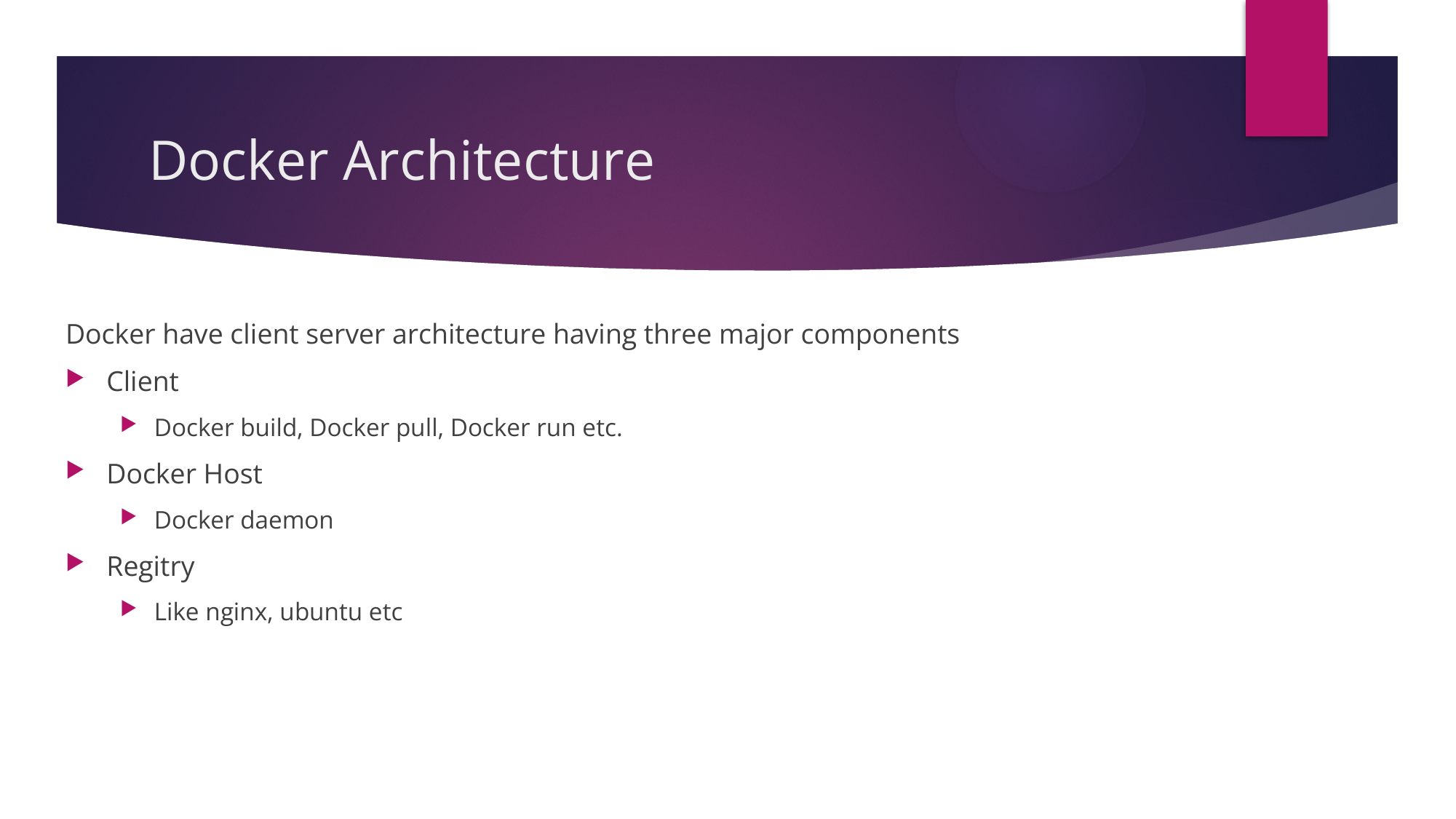

# Docker Architecture
Docker have client server architecture having three major components
Client
Docker build, Docker pull, Docker run etc.
Docker Host
Docker daemon
Regitry
Like nginx, ubuntu etc